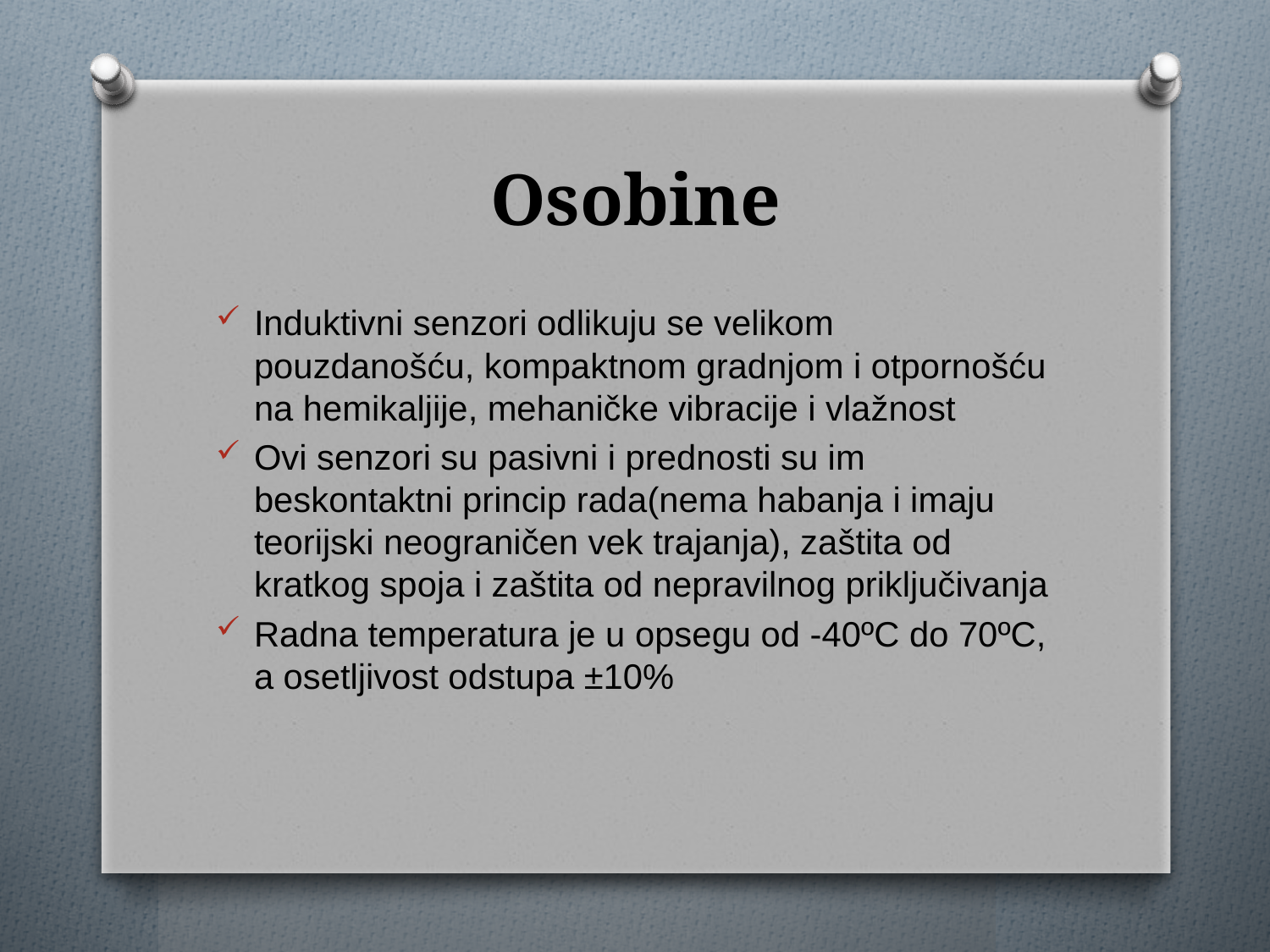

# Osobine
Induktivni senzori odlikuju se velikom pouzdanošću, kompaktnom gradnjom i otpornošću na hemikaljije, mehaničke vibracije i vlažnost
Ovi senzori su pasivni i prednosti su im beskontaktni princip rada(nema habanja i imaju teorijski neograničen vek trajanja), zaštita od kratkog spoja i zaštita od nepravilnog priključivanja
Radna temperatura je u opsegu od -40ºC do 70ºC, a osetljivost odstupa ±10%